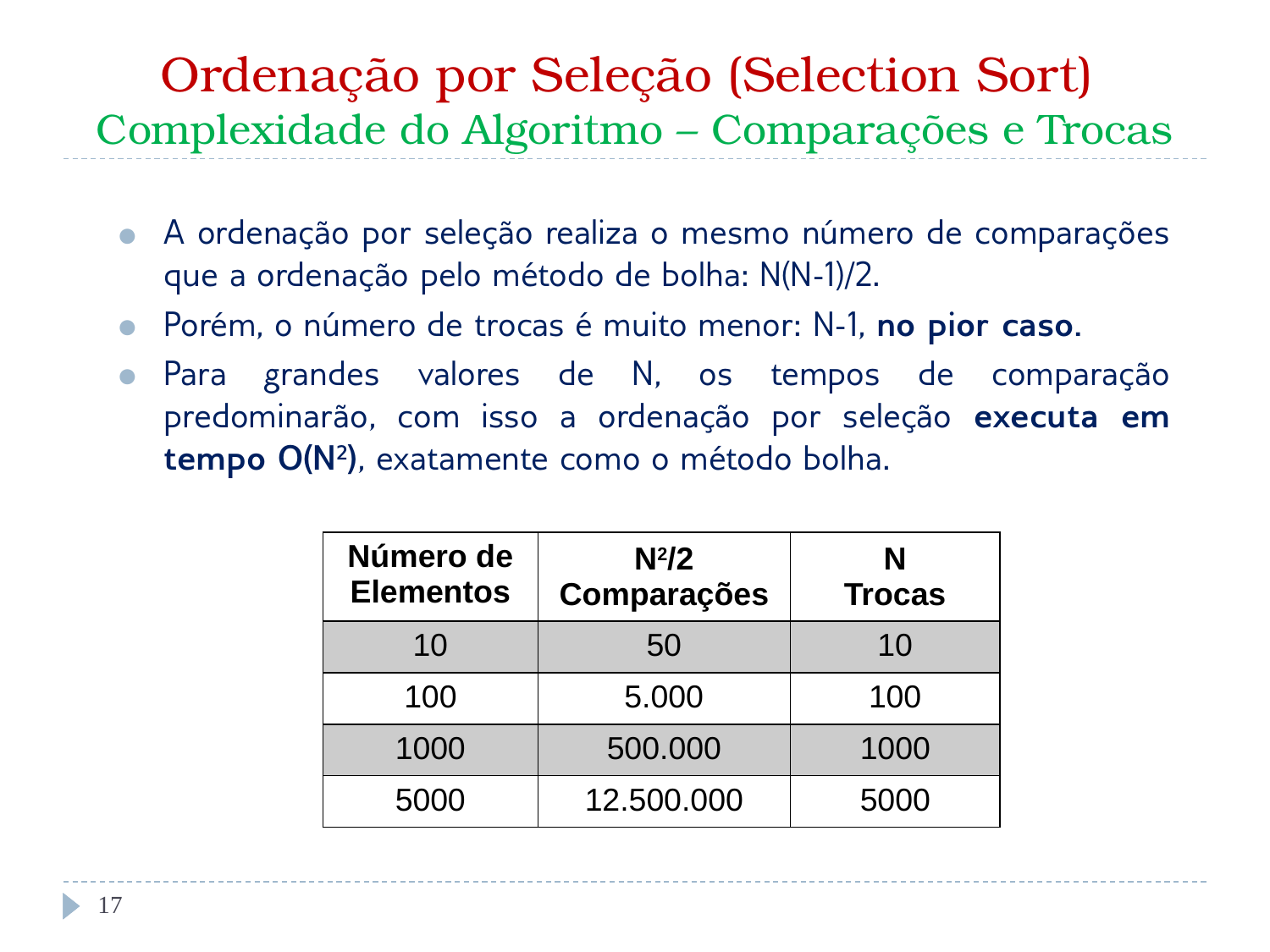

# Ordenação por Seleção (Selection Sort) Complexidade do Algoritmo – Comparações e Trocas

A ordenação por seleção realiza o mesmo número de comparações que a ordenação pelo método de bolha: N(N-1)/2.
Porém, o número de trocas é muito menor: N-1, no pior caso.
Para grandes valores de N, os tempos de comparação predominarão, com isso a ordenação por seleção executa em tempo O(N2), exatamente como o método bolha.
| Número de Elementos | N2/2 Comparações | N Trocas |
| --- | --- | --- |
| 10 | 50 | 10 |
| 100 | 5.000 | 100 |
| 1000 | 500.000 | 1000 |
| 5000 | 12.500.000 | 5000 |
17